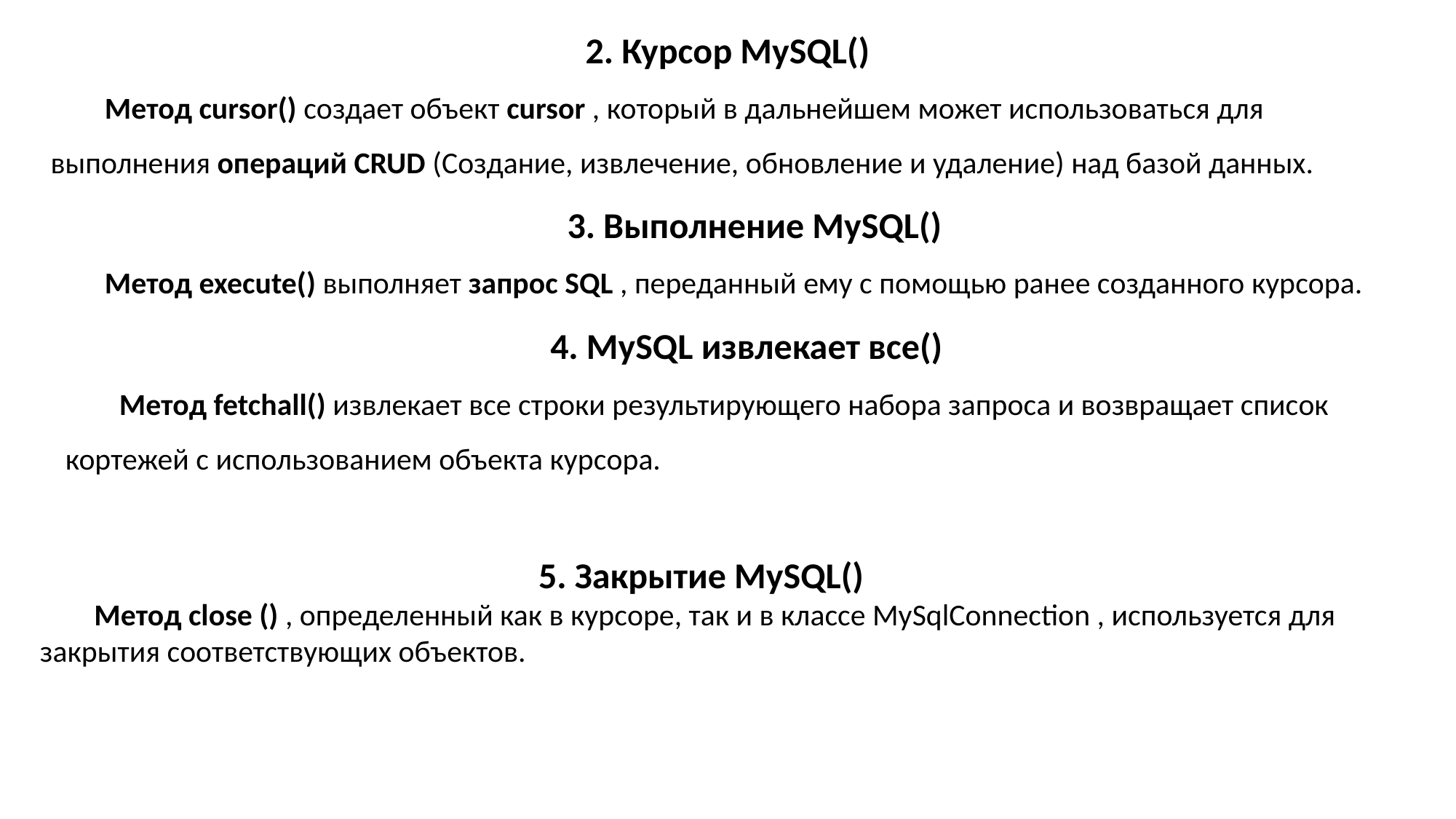

2. Курсор MySQL()
Метод cursor() создает объект cursor , который в дальнейшем может использоваться для выполнения операций CRUD (Создание, извлечение, обновление и удаление) над базой данных.
3. Выполнение MySQL()
Метод execute() выполняет запрос SQL , переданный ему с помощью ранее созданного курсора.
4. MySQL извлекает все()
Метод fetchall() извлекает все строки результирующего набора запроса и возвращает список кортежей с использованием объекта курсора.

5. Закрытие MySQL()
Метод close () , определенный как в курсоре, так и в классе MySqlConnection , используется для закрытия соответствующих объектов.